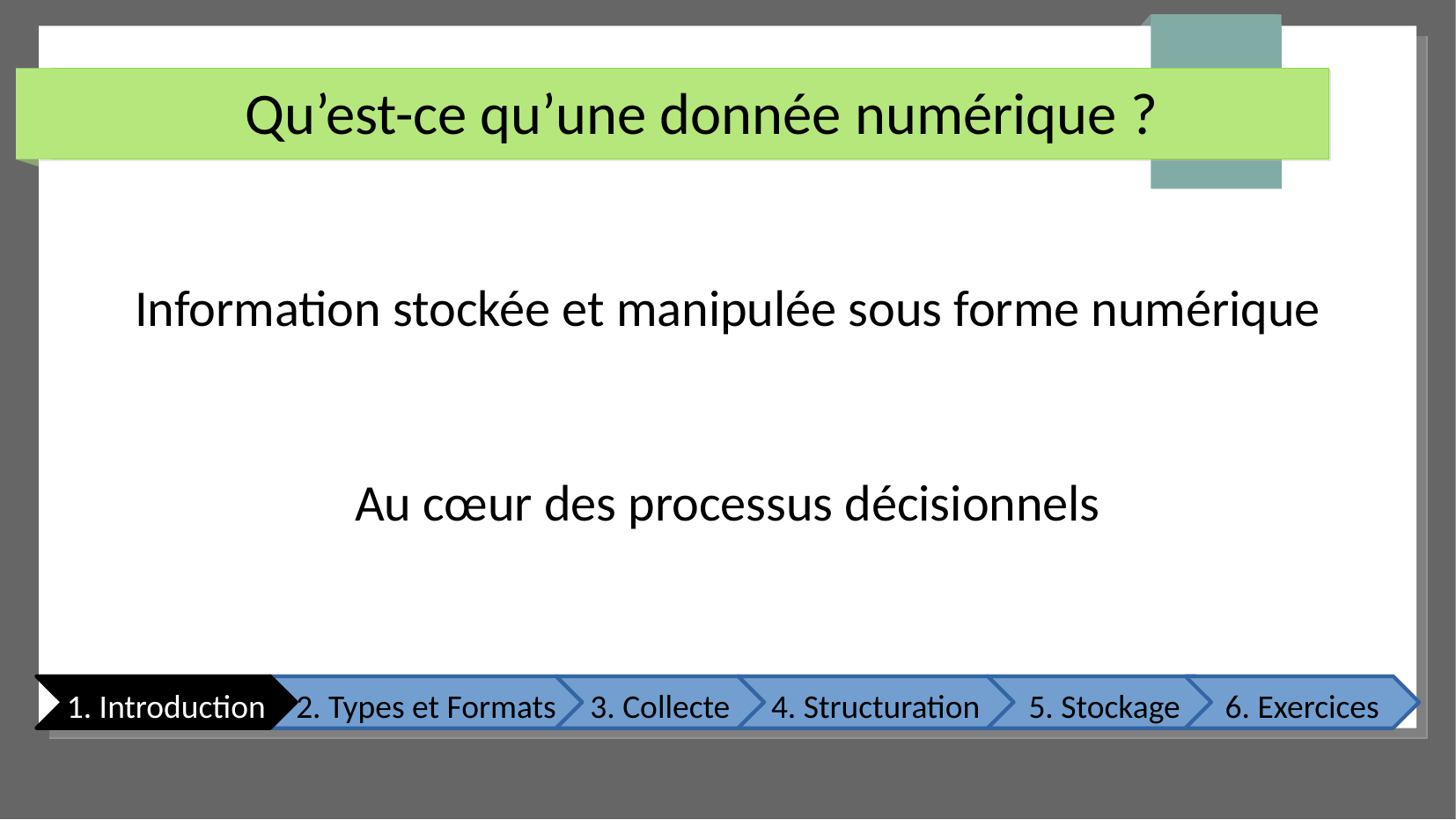

Qu’est-ce qu’une donnée numérique ?
Information stockée et manipulée sous forme numérique
Au cœur des processus décisionnels
1. Introduction
2. Types et Formats
3. Collecte
4. Structuration
5. Stockage
6. Exercices